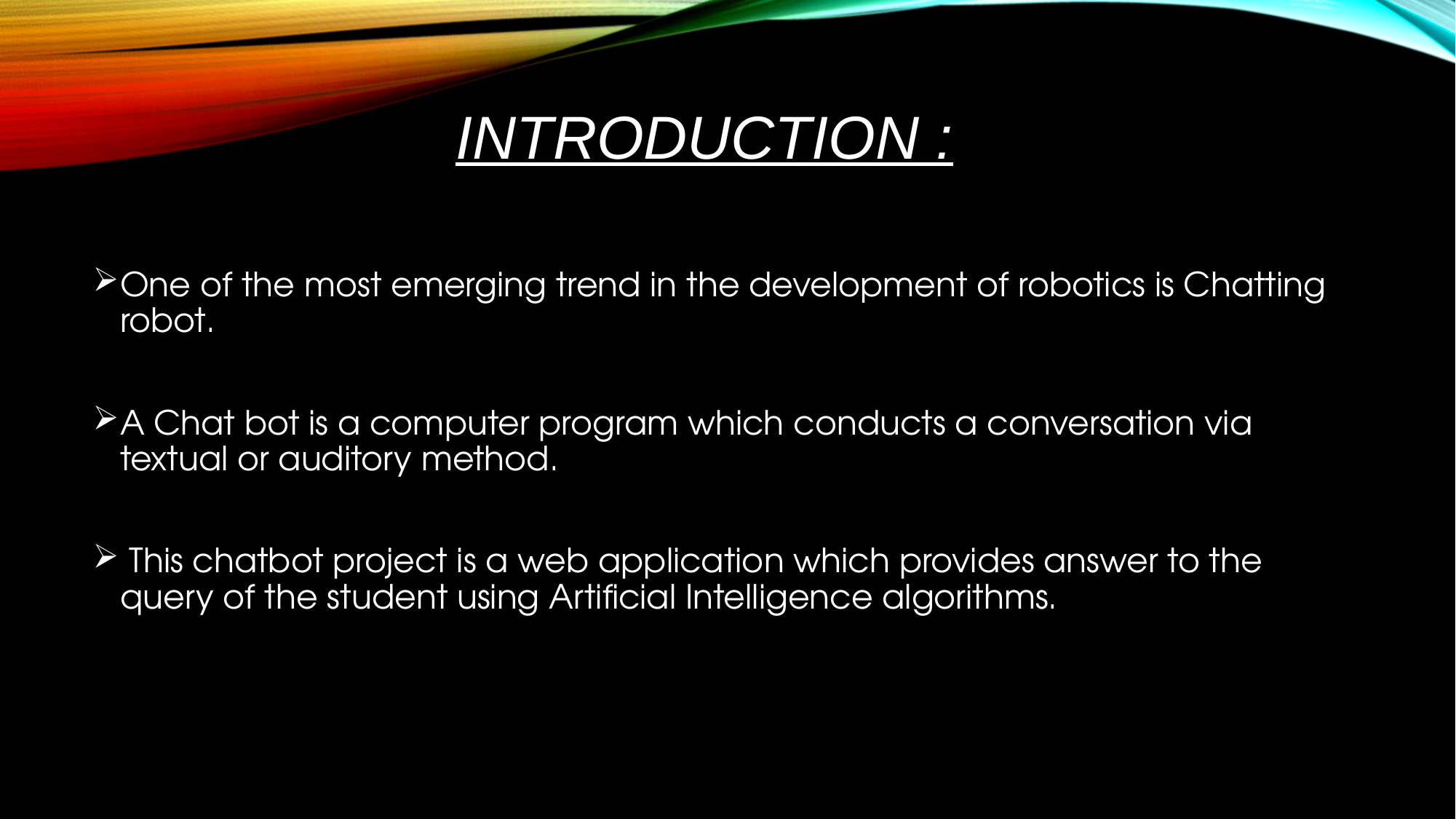

# Introduction :
One of the most emerging trend in the development of robotics is Chatting robot.

A Chat bot is a computer program which conducts a conversation via textual or auditory method.

 This chatbot project is a web application which provides answer to the query of the student using Artificial Intelligence algorithms.